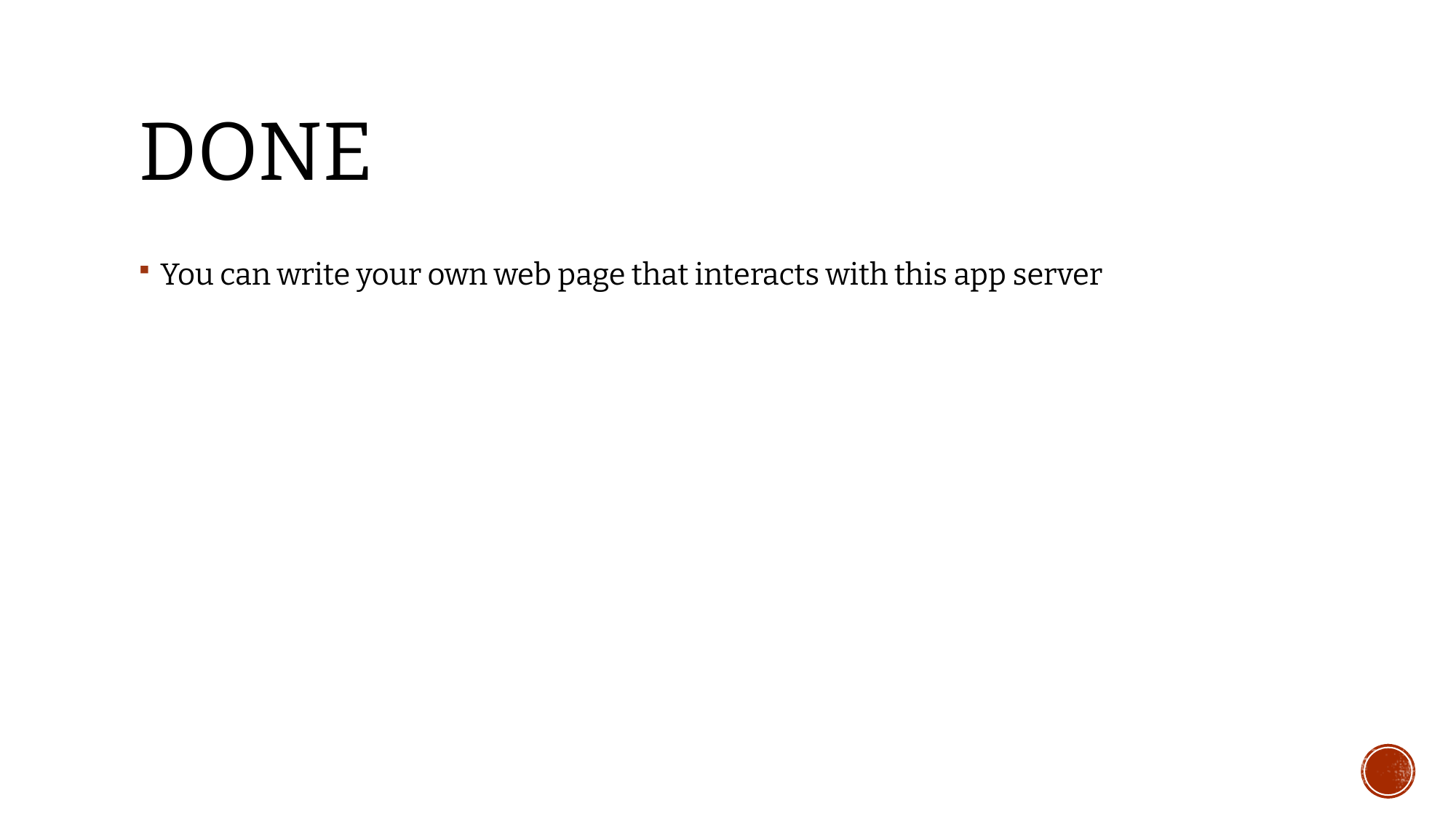

# DONE
You can write your own web page that interacts with this app server